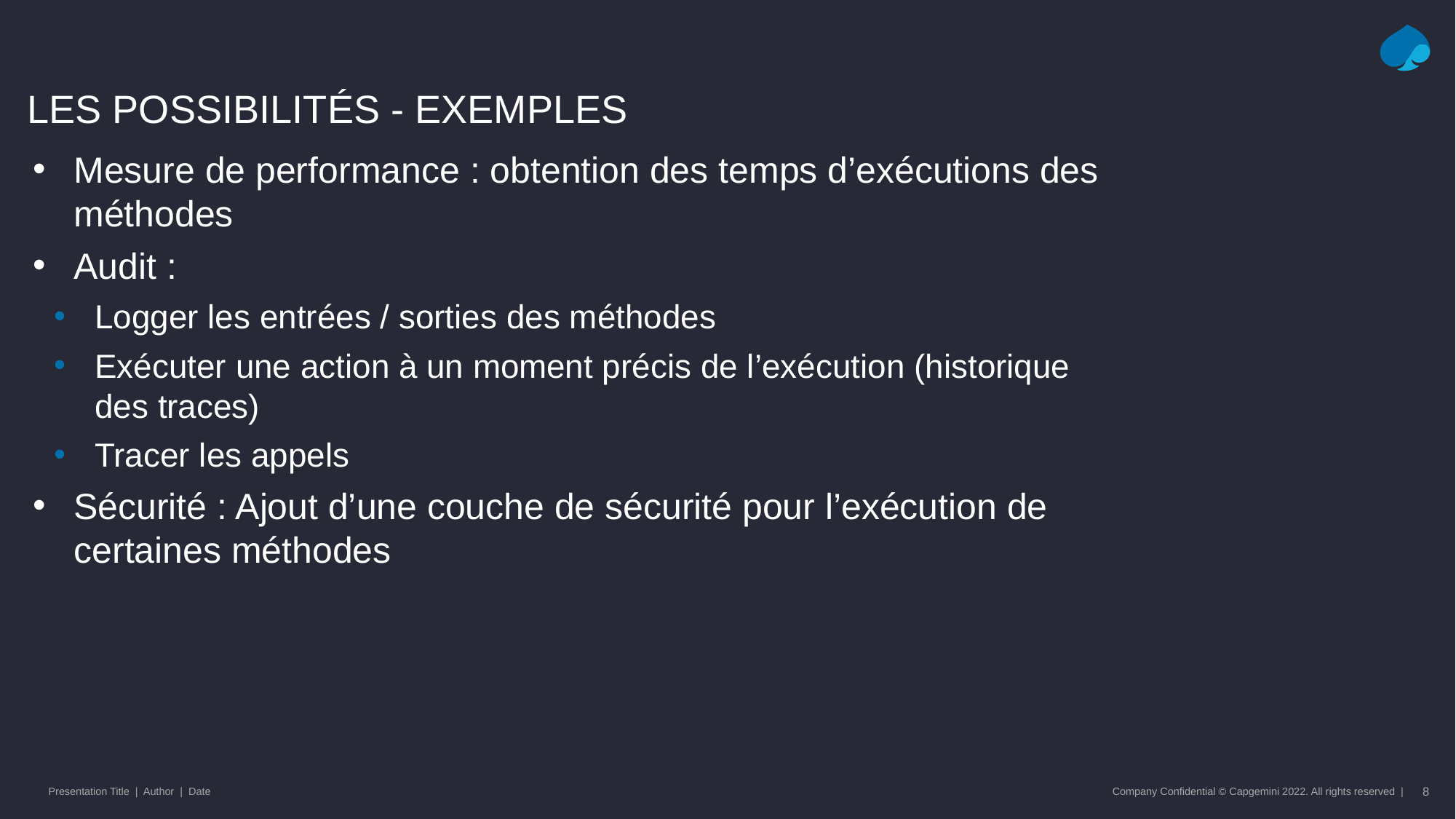

Les possibilités - Exemples
Mesure de performance : obtention des temps d’exécutions des méthodes
Audit :
Logger les entrées / sorties des méthodes
Exécuter une action à un moment précis de l’exécution (historique des traces)
Tracer les appels
Sécurité : Ajout d’une couche de sécurité pour l’exécution de certaines méthodes